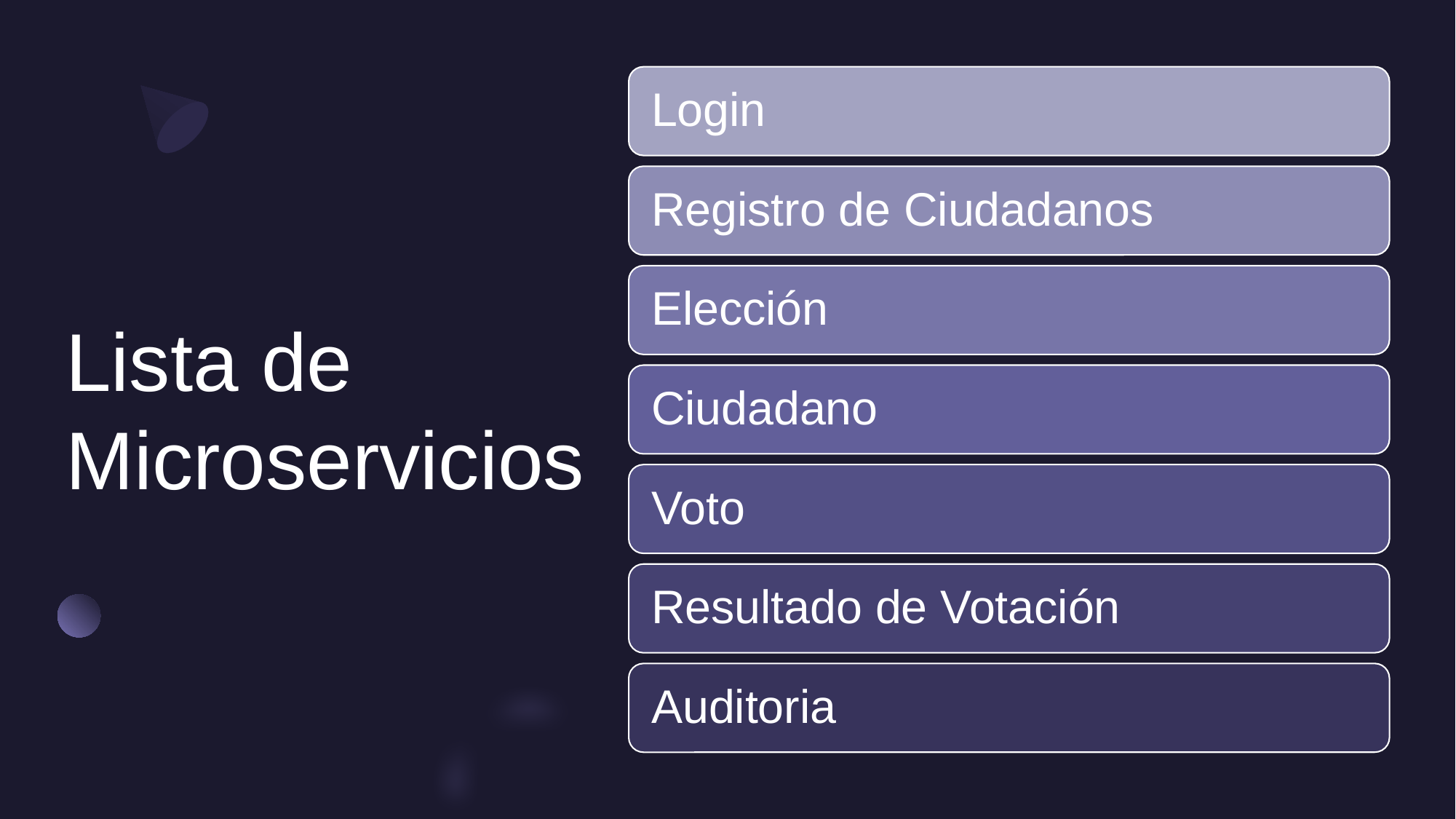

Login
Registro de Ciudadanos
Elección
Ciudadano
Voto
Resultado de Votación
Auditoria

# Lista de Microservicios